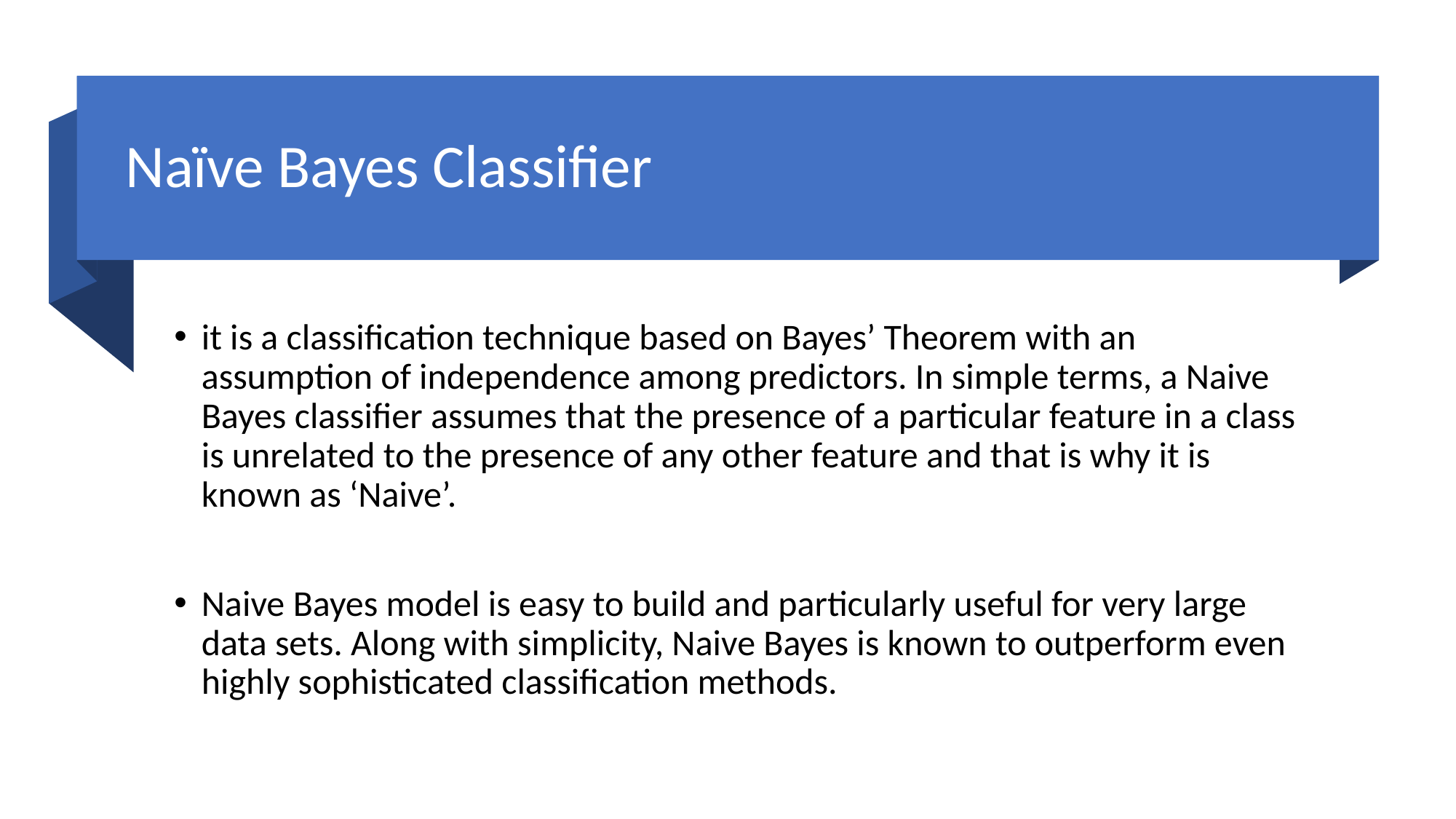

# Naïve Bayes Classifier

it is a classification technique based on Bayes’ Theorem with an assumption of independence among predictors. In simple terms, a Naive Bayes classifier assumes that the presence of a particular feature in a class is unrelated to the presence of any other feature and that is why it is known as ‘Naive’.

Naive Bayes model is easy to build and particularly useful for very large data sets. Along with simplicity, Naive Bayes is known to outperform even highly sophisticated classification methods.